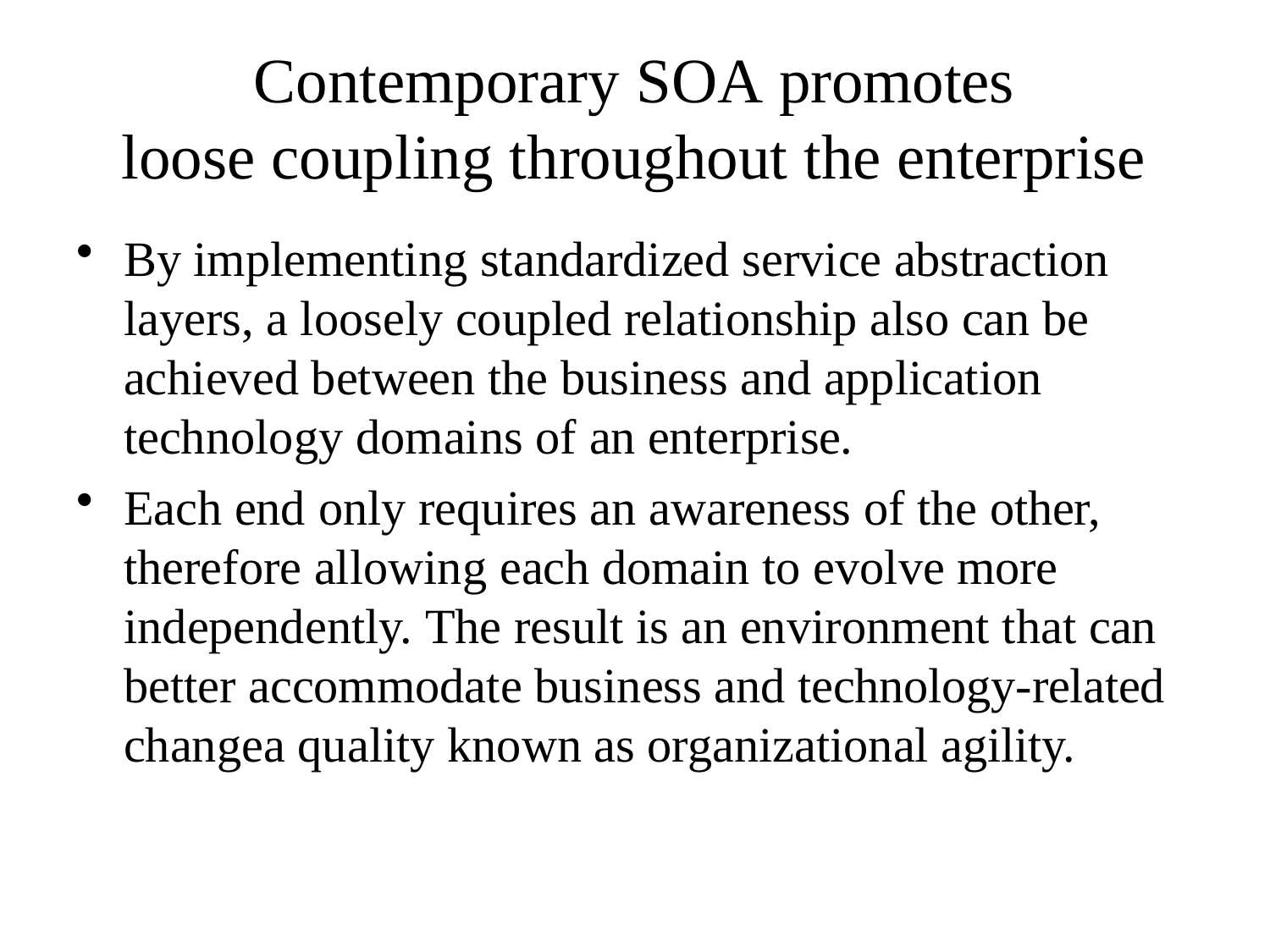

# Contemporary SOA promotes loose coupling throughout the enterprise
By implementing standardized service abstraction layers, a loosely coupled relationship also can be achieved between the business and application technology domains of an enterprise.
Each end only requires an awareness of the other, therefore allowing each domain to evolve more independently. The result is an environment that can better accommodate business and technology-related changea quality known as organizational agility.